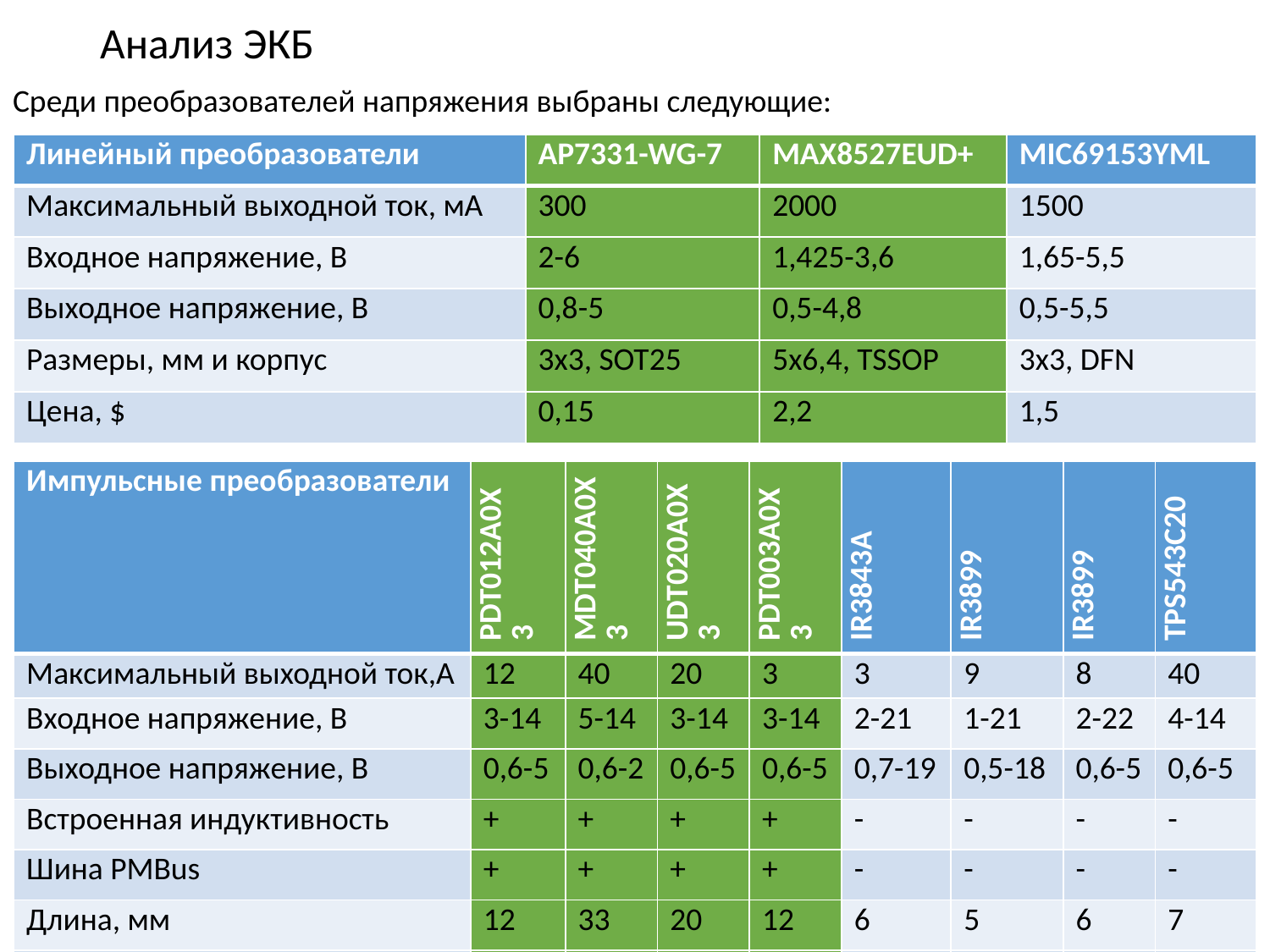

# Анализ ЭКБ
Среди преобразователей напряжения выбраны следующие:

| Линейный преобразователи | AP7331-WG-7 | MAX8527EUD+ | MIC69153YML |
| --- | --- | --- | --- |
| Максимальный выходной ток, мА | 300 | 2000 | 1500 |
| Входное напряжение, В | 2-6 | 1,425-3,6 | 1,65-5,5 |
| Выходное напряжение, В | 0,8-5 | 0,5-4,8 | 0,5-5,5 |
| Размеры, мм и корпус | 3x3, SOT25 | 5x6,4, TSSOP | 3x3, DFN |
| Цена, $ | 0,15 | 2,2 | 1,5 |
| Импульсные преобразователи | PDT012A0X3 | MDT040A0X3 | UDT020A0X3 | PDT003A0X3 | IR3843A | IR3899 | IR3899 | TPS543C20 |
| --- | --- | --- | --- | --- | --- | --- | --- | --- |
| Максимальный выходной ток,А | 12 | 40 | 20 | 3 | 3 | 9 | 8 | 40 |
| Входное напряжение, В | 3-14 | 5-14 | 3-14 | 3-14 | 2-21 | 1-21 | 2-22 | 4-14 |
| Выходное напряжение, В | 0,6-5 | 0,6-2 | 0,6-5 | 0,6-5 | 0,7-19 | 0,5-18 | 0,6-5 | 0,6-5 |
| Встроенная индуктивность | + | + | + | + | - | - | - | - |
| Шина PMBus | + | + | + | + | - | - | - | - |
| Длина, мм | 12 | 33 | 20 | 12 | 6 | 5 | 6 | 7 |
| Цена, $ | 10 | 25 | 12 | 5 | 1,5 | 2 | 4 | 7 |